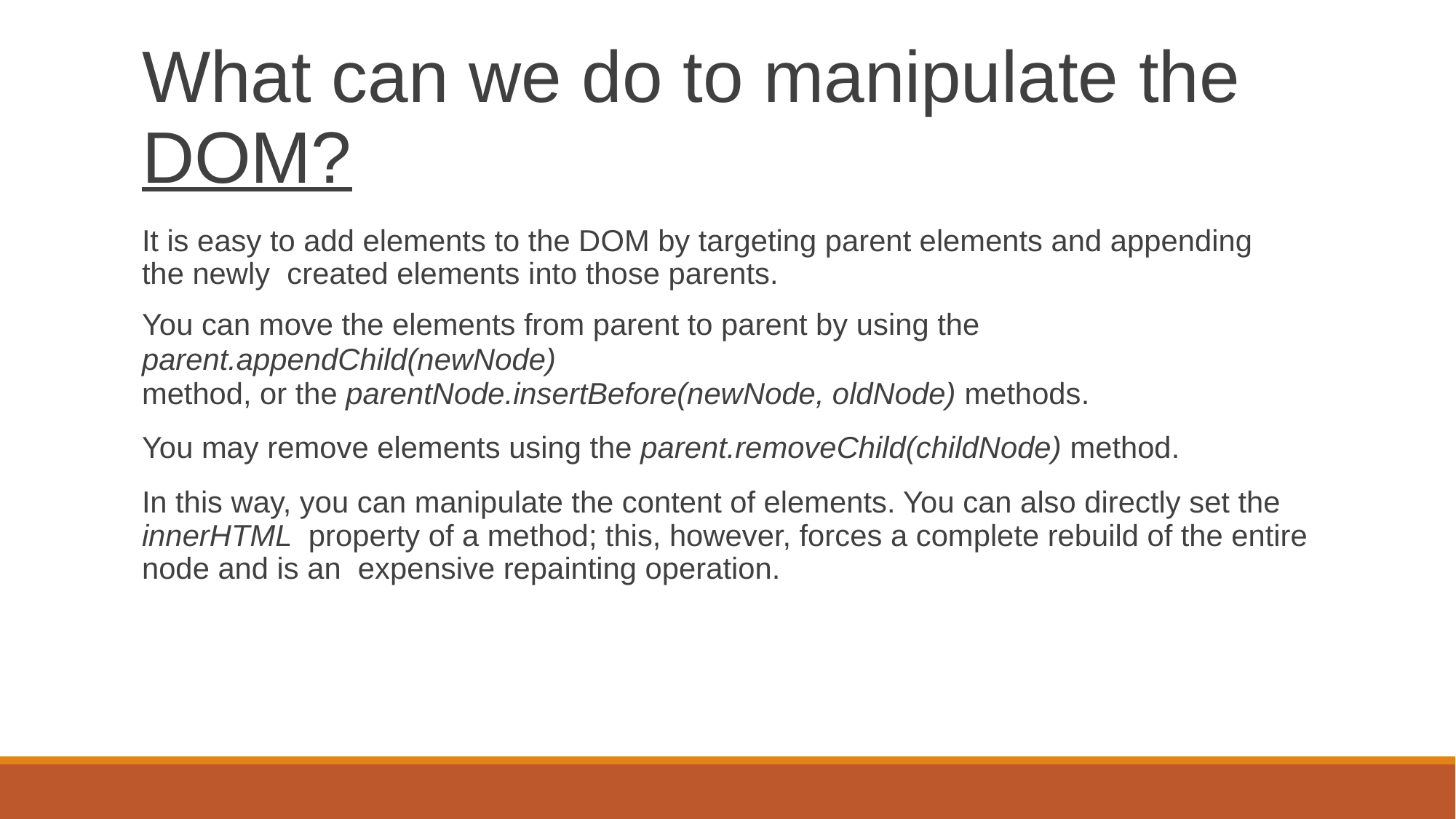

# What can we do to manipulate the
DOM?
It is easy to add elements to the DOM by targeting parent elements and appending the newly  created elements into those parents.
You can move the elements from parent to parent by using the parent.appendChild(newNode)
method, or the parentNode.insertBefore(newNode, oldNode) methods.
You may remove elements using the parent.removeChild(childNode) method.
In this way, you can manipulate the content of elements. You can also directly set the innerHTML  property of a method; this, however, forces a complete rebuild of the entire node and is an  expensive repainting operation.